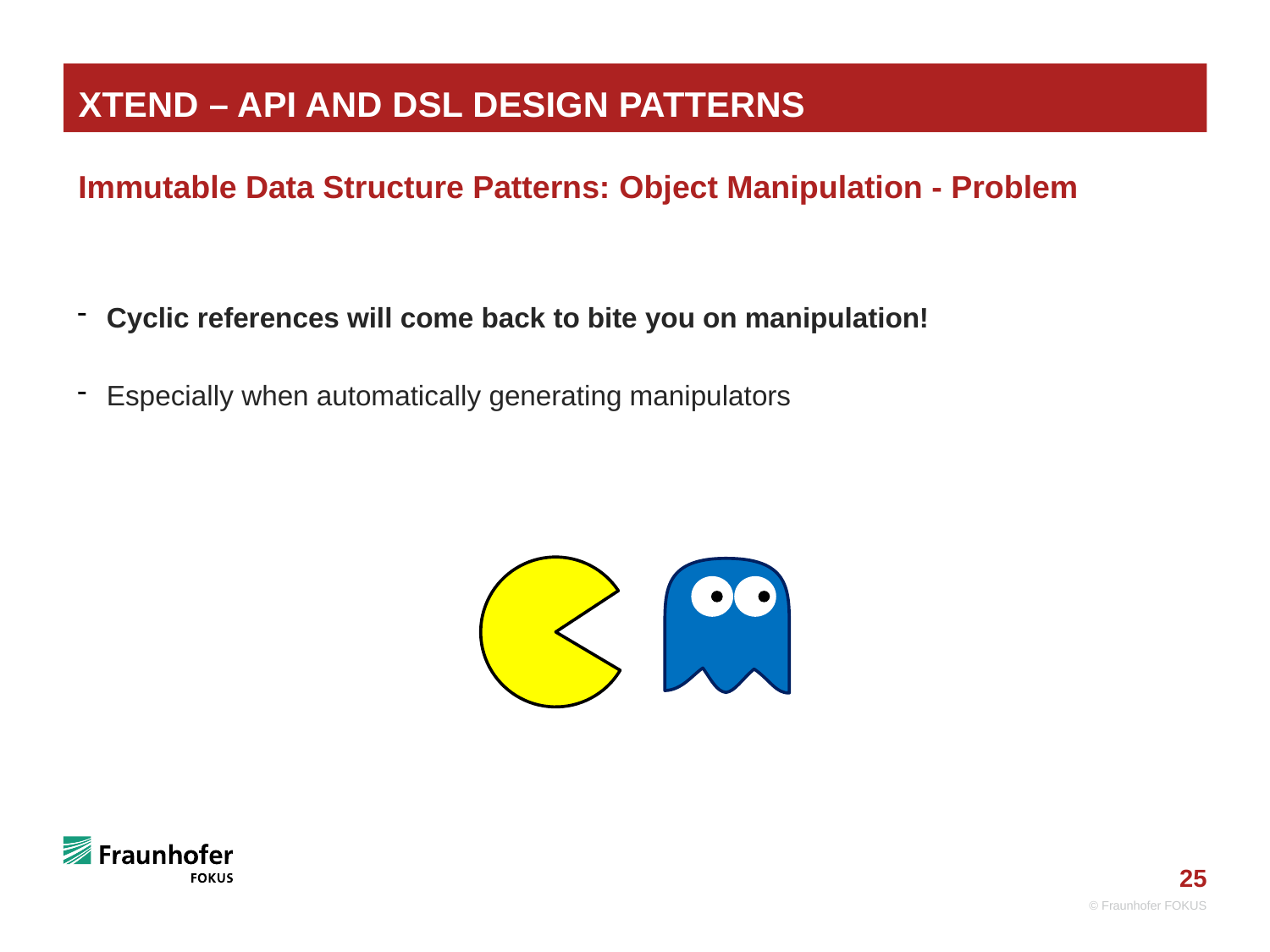

# Xtend – API and DSL Design Patterns
Immutable Data Structure Patterns: Object Manipulation - Problem

Cyclic references will come back to bite you on manipulation!
Especially when automatically generating manipulators

© Fraunhofer FOKUS